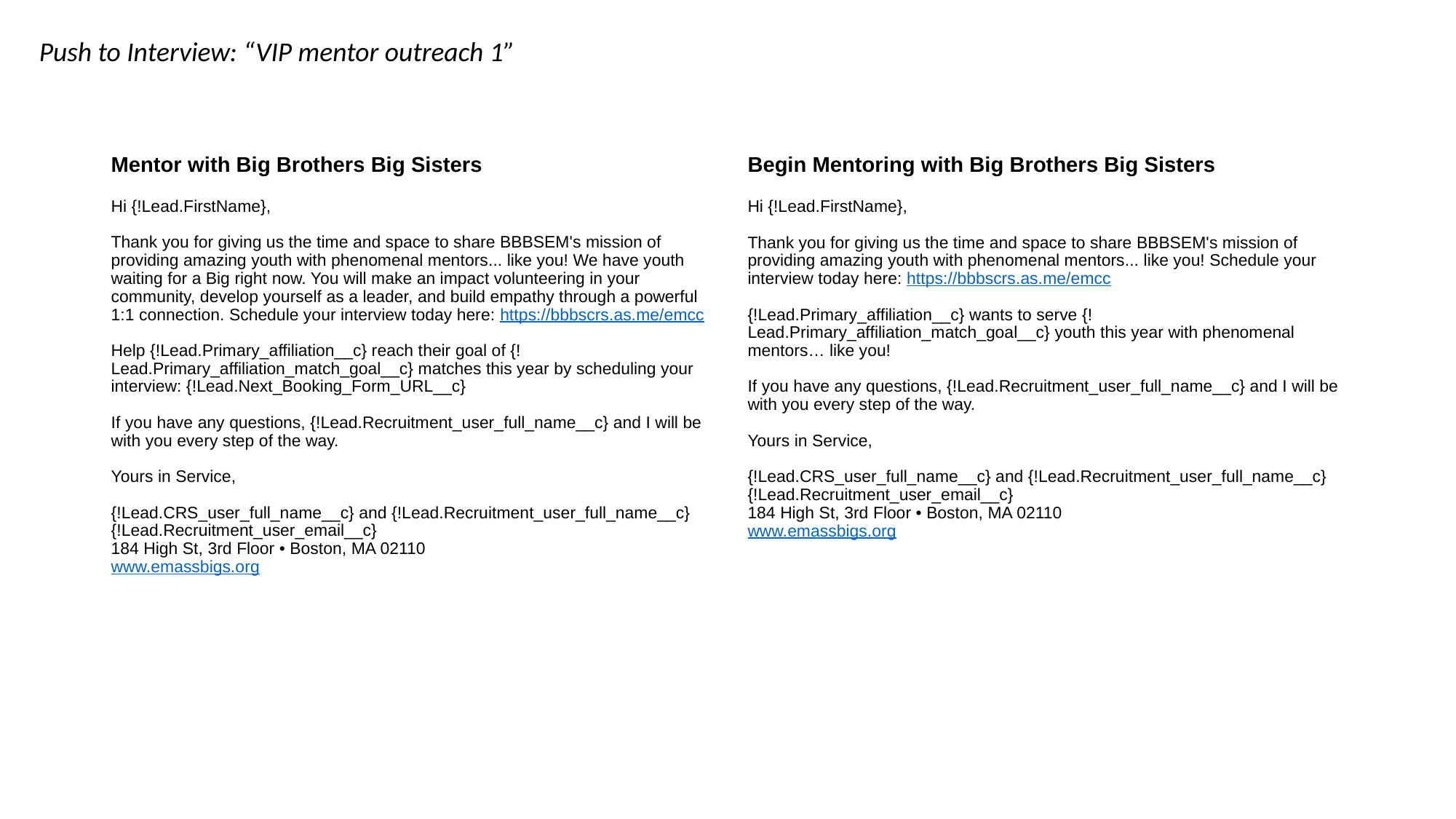

Push to Interview: “VIP mentor outreach 1”
Mentor with Big Brothers Big Sisters
Begin Mentoring with Big Brothers Big Sisters
Hi {!Lead.FirstName},
Thank you for giving us the time and space to share BBBSEM's mission of providing amazing youth with phenomenal mentors... like you! We have youth waiting for a Big right now. You will make an impact volunteering in your community, develop yourself as a leader, and build empathy through a powerful 1:1 connection. Schedule your interview today here: https://bbbscrs.as.me/emcc
Help {!Lead.Primary_affiliation__c} reach their goal of {!Lead.Primary_affiliation_match_goal__c} matches this year by scheduling your interview: {!Lead.Next_Booking_Form_URL__c}
If you have any questions, {!Lead.Recruitment_user_full_name__c} and I will be with you every step of the way.
Yours in Service,
{!Lead.CRS_user_full_name__c} and {!Lead.Recruitment_user_full_name__c}
{!Lead.Recruitment_user_email__c}
184 High St, 3rd Floor • Boston, MA 02110
www.emassbigs.org
Hi {!Lead.FirstName},
Thank you for giving us the time and space to share BBBSEM's mission of providing amazing youth with phenomenal mentors... like you! Schedule your interview today here: https://bbbscrs.as.me/emcc
{!Lead.Primary_affiliation__c} wants to serve {!Lead.Primary_affiliation_match_goal__c} youth this year with phenomenal mentors… like you!
If you have any questions, {!Lead.Recruitment_user_full_name__c} and I will be with you every step of the way.
Yours in Service,
{!Lead.CRS_user_full_name__c} and {!Lead.Recruitment_user_full_name__c}
{!Lead.Recruitment_user_email__c}
184 High St, 3rd Floor • Boston, MA 02110
www.emassbigs.org